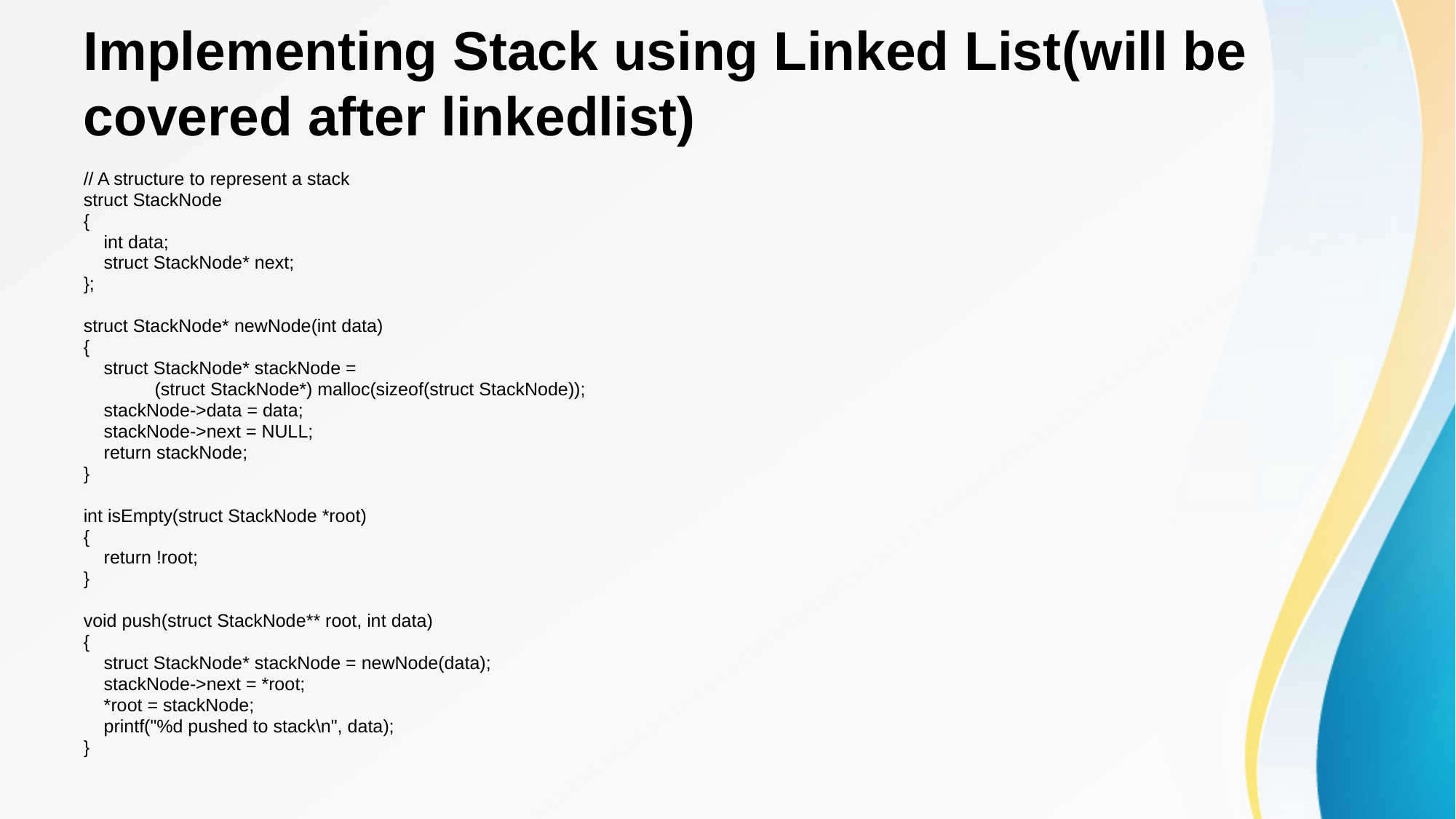

# Implementing Stack using Linked List(will be covered after linkedlist)

// A structure to represent a stack
struct StackNode
{
    int data;
    struct StackNode* next;
};

struct StackNode* newNode(int data)
{
    struct StackNode* stackNode =
              (struct StackNode*) malloc(sizeof(struct StackNode));
    stackNode->data = data;
    stackNode->next = NULL;
    return stackNode;
}

int isEmpty(struct StackNode *root)
{
    return !root;
}

void push(struct StackNode** root, int data)
{
    struct StackNode* stackNode = newNode(data);
    stackNode->next = *root;
    *root = stackNode;
    printf("%d pushed to stack\n", data);
}